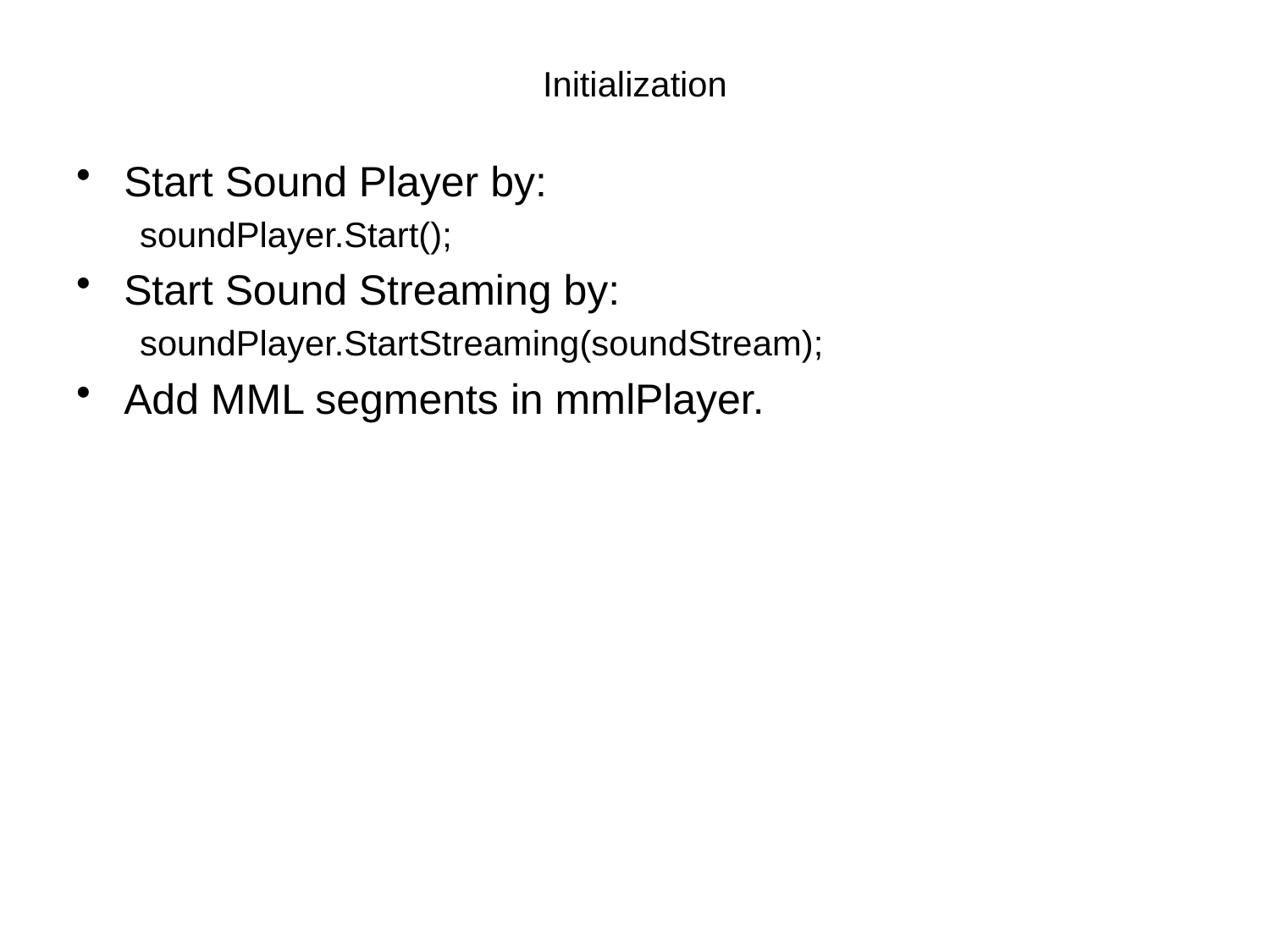

# Initialization
Start Sound Player by:
soundPlayer.Start();
Start Sound Streaming by:
soundPlayer.StartStreaming(soundStream);
Add MML segments in mmlPlayer.